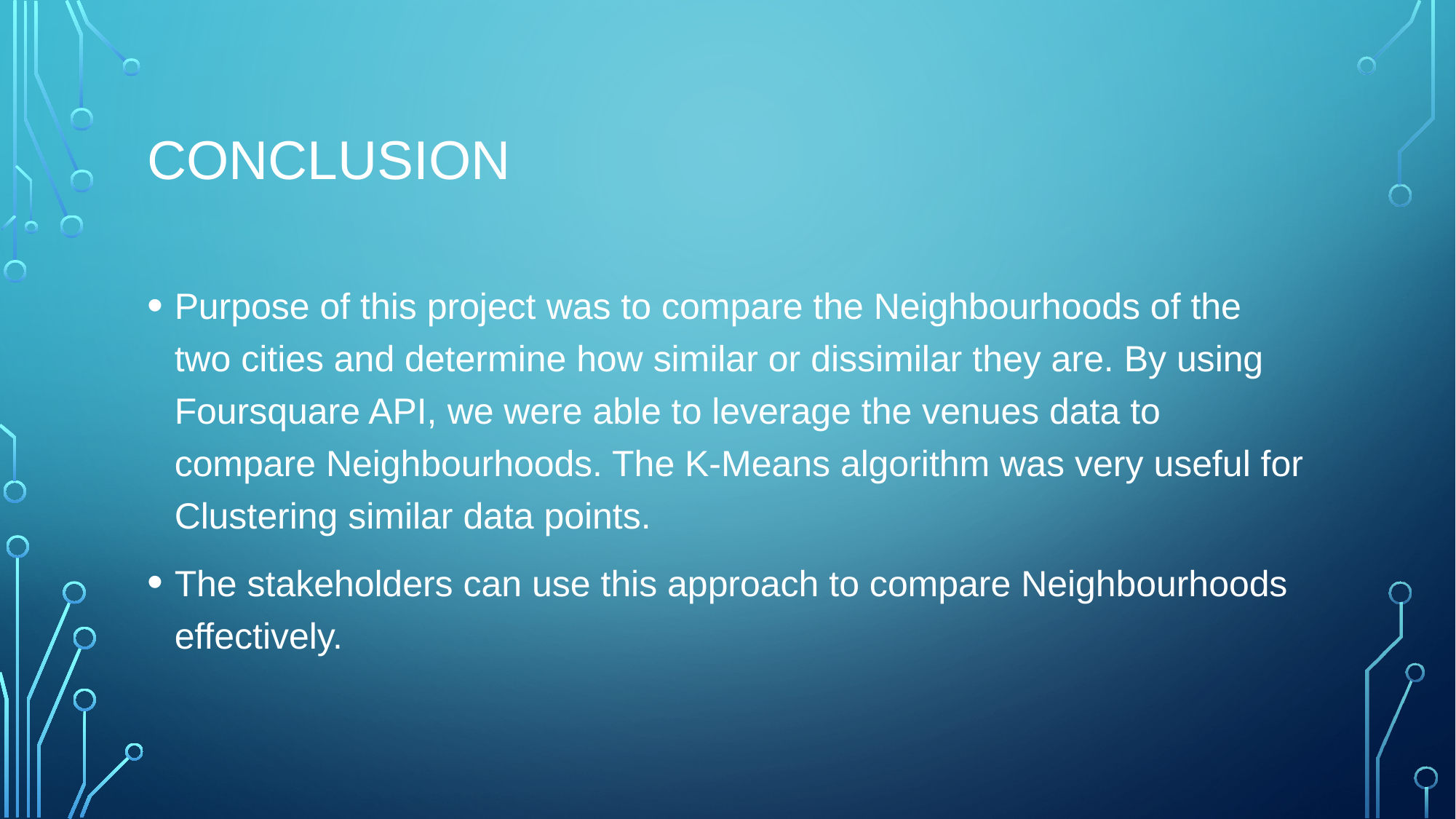

# Conclusion
Purpose of this project was to compare the Neighbourhoods of the two cities and determine how similar or dissimilar they are. By using Foursquare API, we were able to leverage the venues data to compare Neighbourhoods. The K-Means algorithm was very useful for Clustering similar data points.
The stakeholders can use this approach to compare Neighbourhoods effectively.